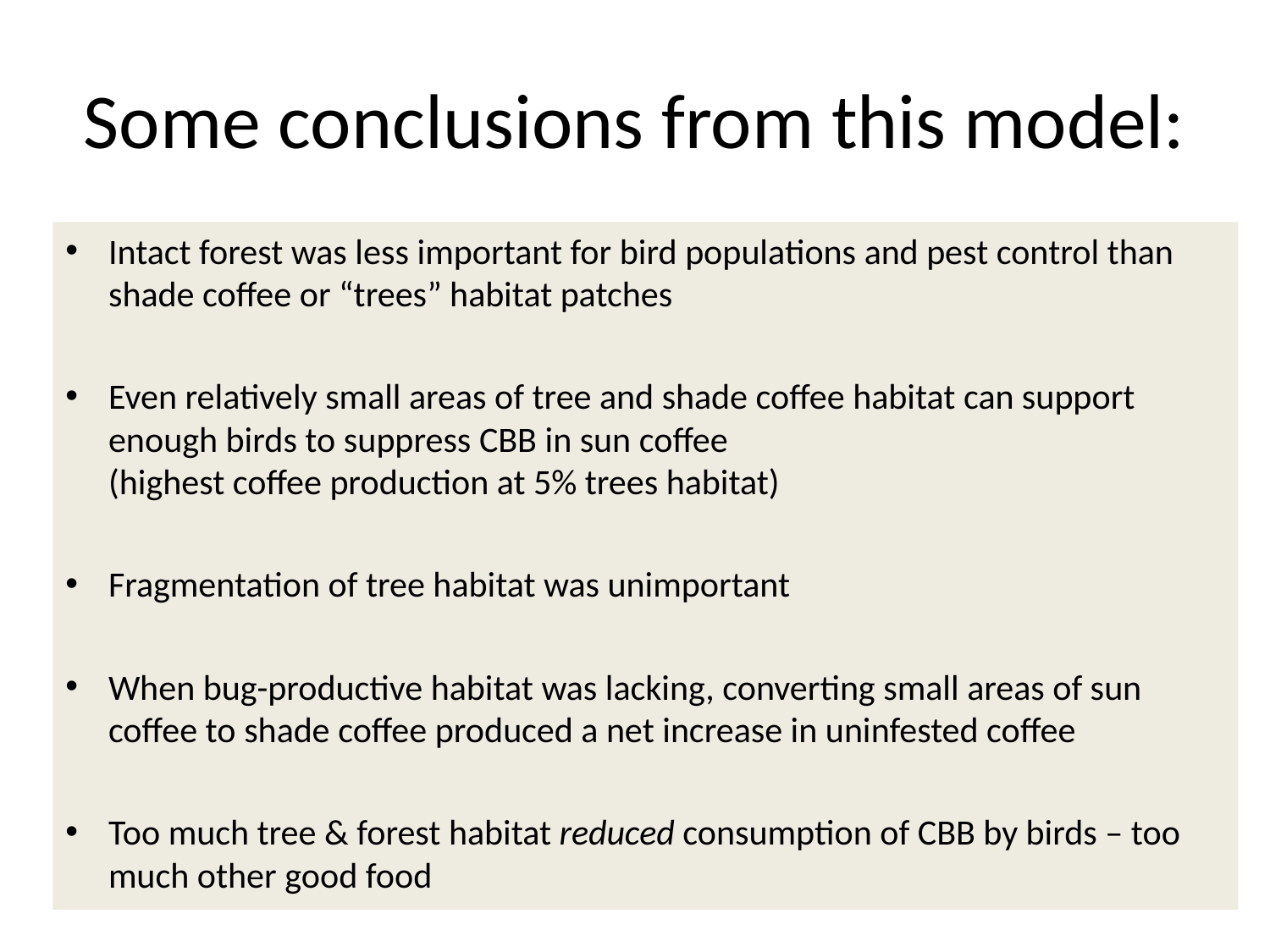

# Some conclusions from this model:
Intact forest was less important for bird populations and pest control than shade coffee or “trees” habitat patches

Even relatively small areas of tree and shade coffee habitat can support enough birds to suppress CBB in sun coffee
(highest coffee production at 5% trees habitat)

Fragmentation of tree habitat was unimportant

When bug-productive habitat was lacking, converting small areas of sun coffee to shade coffee produced a net increase in uninfested coffee

Too much tree & forest habitat reduced consumption of CBB by birds – too much other good food